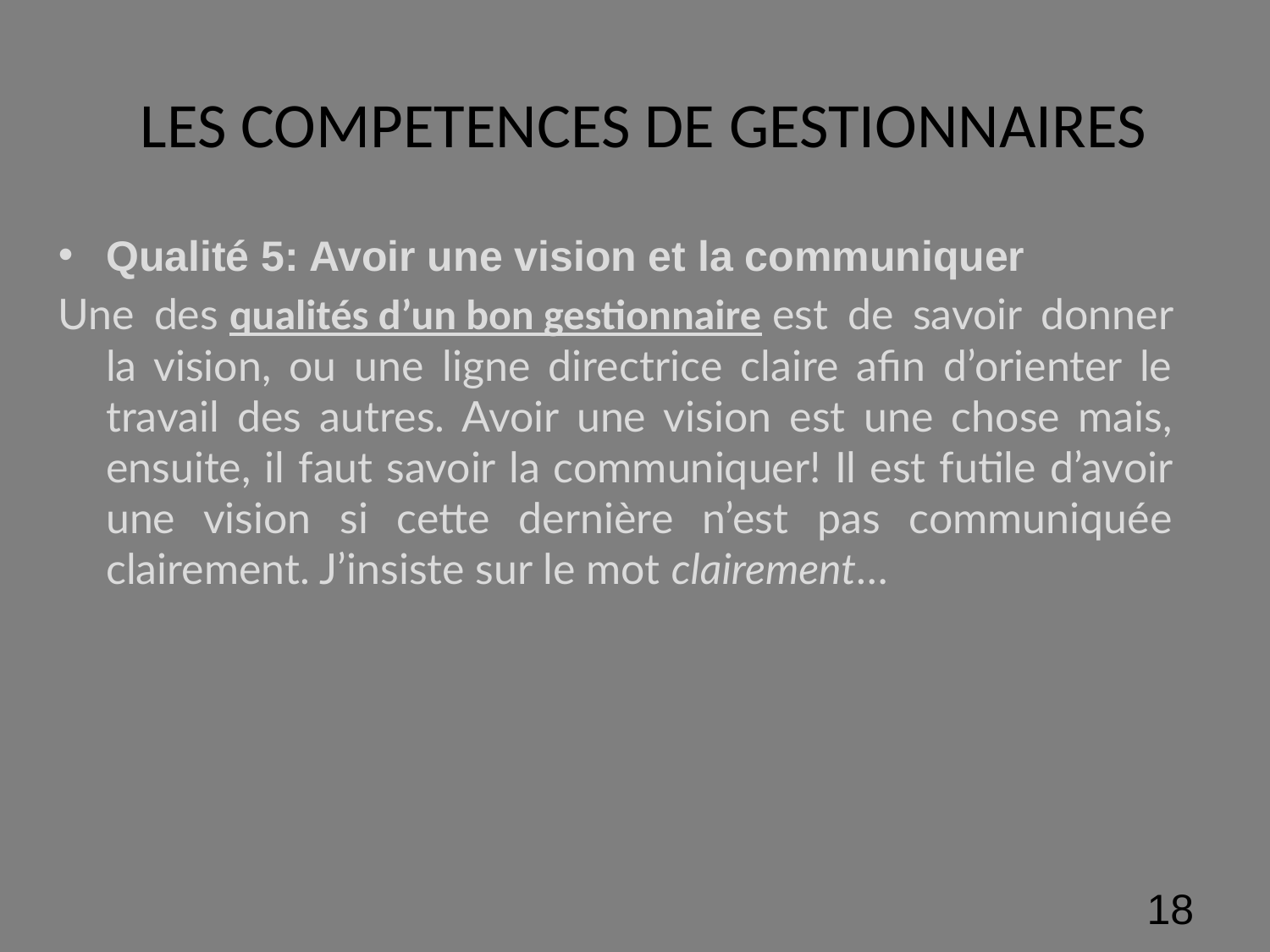

# LES COMPETENCES DE GESTIONNAIRES
Qualité 5: Avoir une vision et la communiquer
Une des qualités d’un bon gestionnaire est de savoir donner la vision, ou une ligne directrice claire afin d’orienter le travail des autres. Avoir une vision est une chose mais, ensuite, il faut savoir la communiquer! Il est futile d’avoir une vision si cette dernière n’est pas communiquée clairement. J’insiste sur le mot clairement…

18